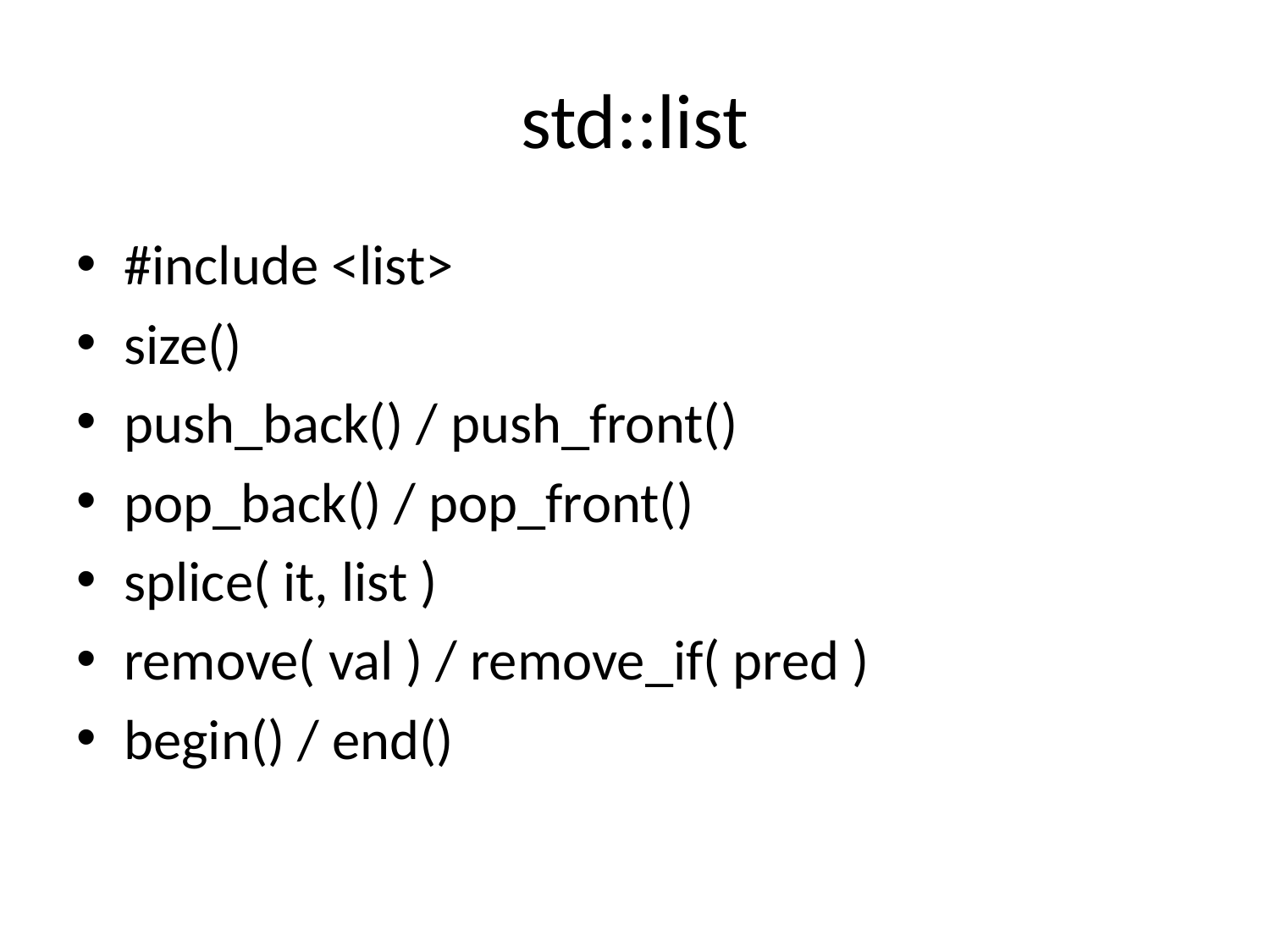

# std::list
#include <list>
size()
push_back() / push_front()
pop_back() / pop_front()
splice( it, list )
remove( val ) / remove_if( pred )
begin() / end()